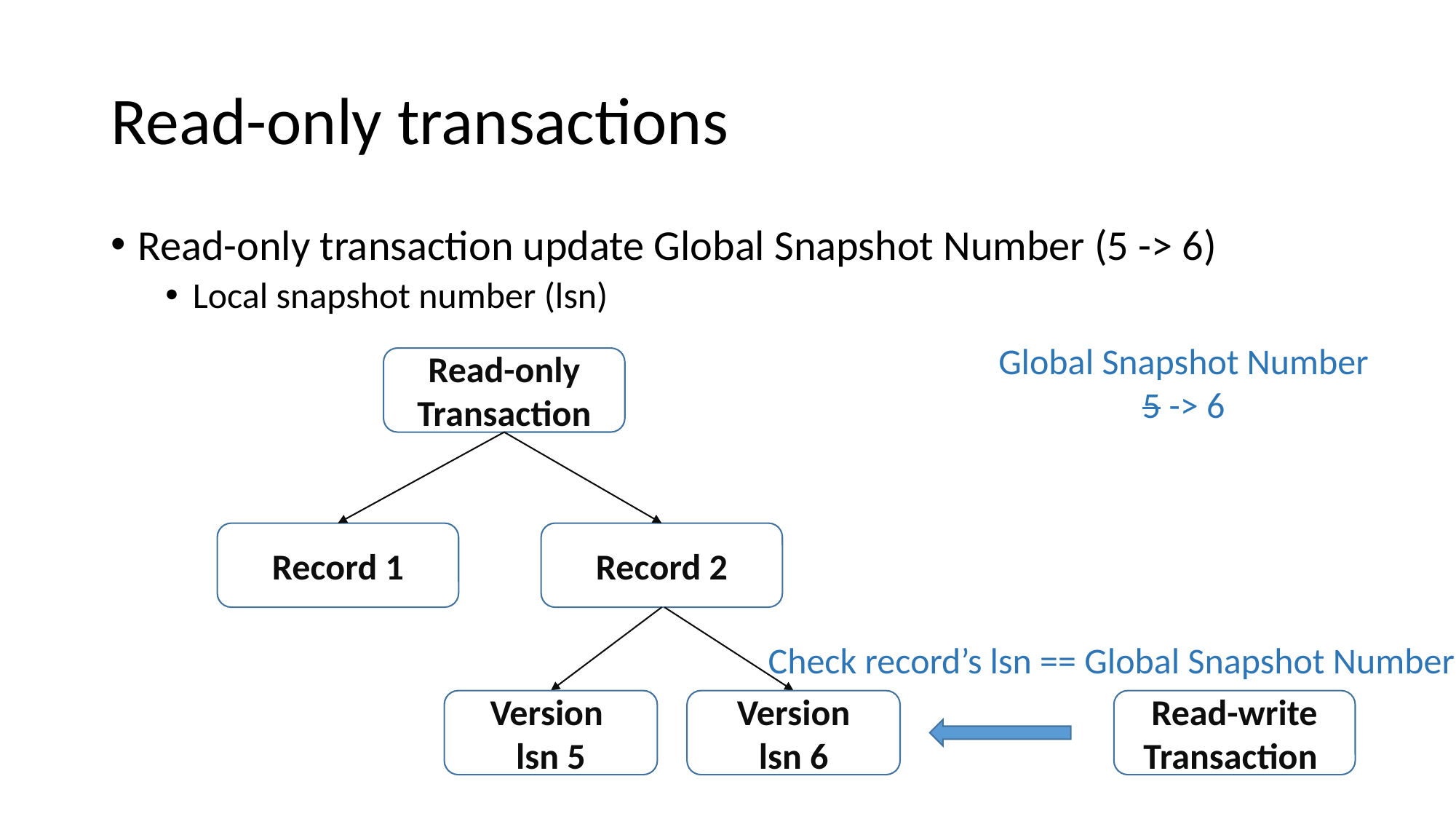

# Read-only transactions
Read-only transaction update Global Snapshot Number (5 -> 6)
Local snapshot number (lsn)
Global Snapshot Number
5 -> 6
Read-only Transaction
Record 1
Record 2
Check record’s lsn == Global Snapshot Number

Version
lsn 5
Version
lsn 6
Read-write Transaction